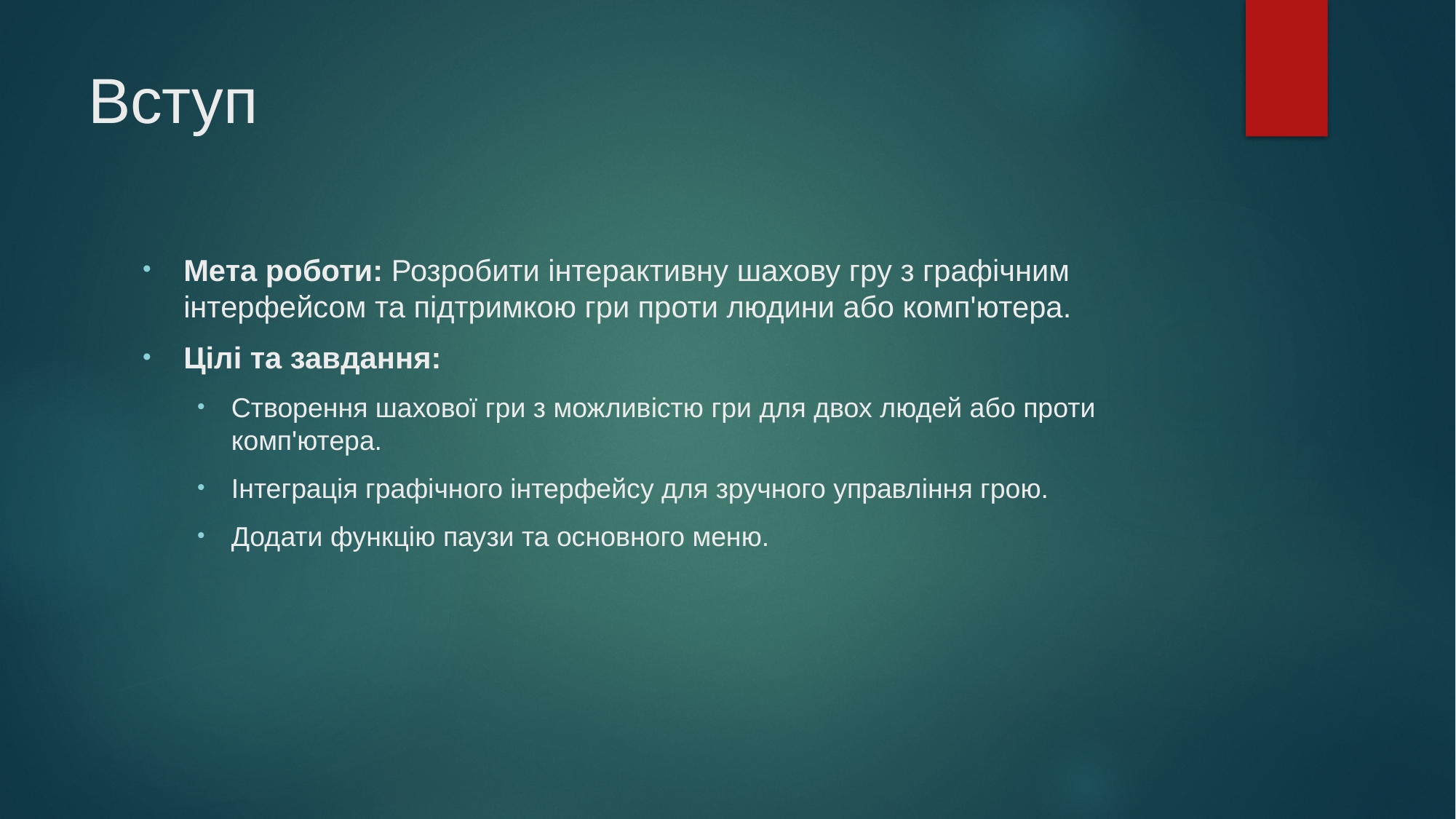

# Вступ
Мета роботи: Розробити інтерактивну шахову гру з графічним інтерфейсом та підтримкою гри проти людини або комп'ютера.
Цілі та завдання:
Створення шахової гри з можливістю гри для двох людей або проти комп'ютера.
Інтеграція графічного інтерфейсу для зручного управління грою.
Додати функцію паузи та основного меню.